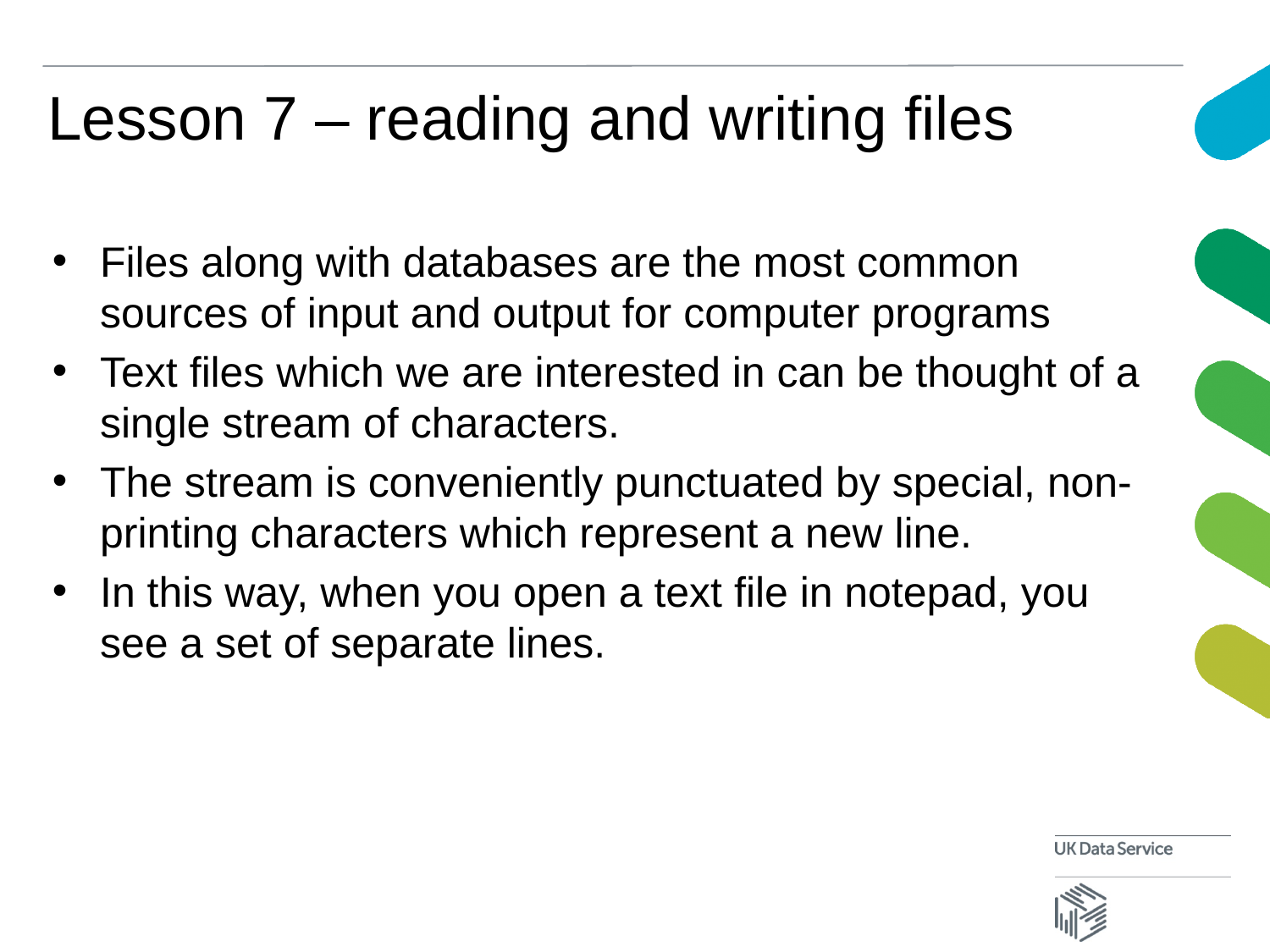

# Lesson 7 – reading and writing files
Files along with databases are the most common sources of input and output for computer programs
Text files which we are interested in can be thought of a single stream of characters.
The stream is conveniently punctuated by special, non-printing characters which represent a new line.
In this way, when you open a text file in notepad, you see a set of separate lines.